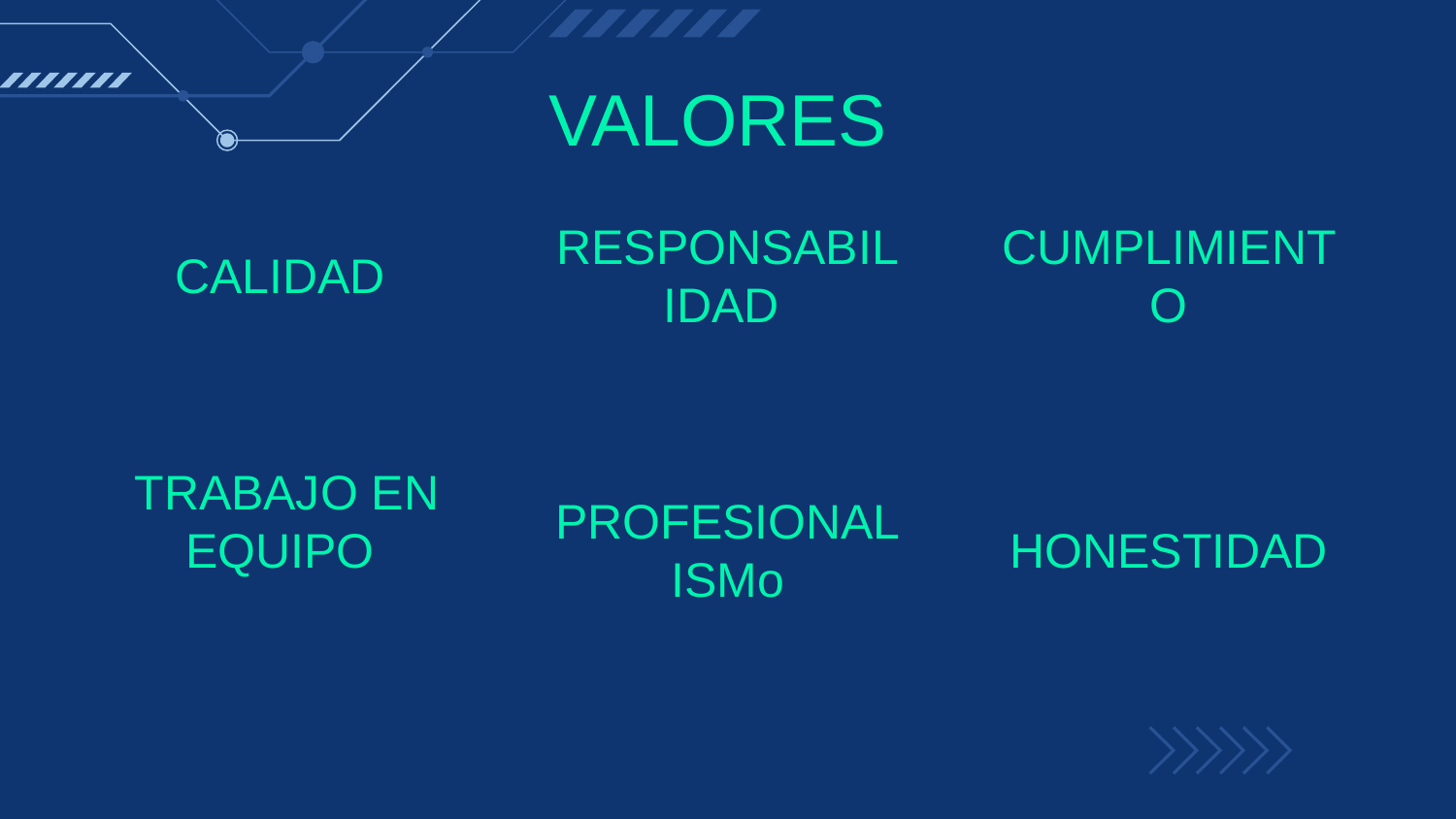

# VALORES

CALIDAD

RESPONSABILIDAD

CUMPLIMIENTO

TRABAJO EN EQUIPO

PROFESIONALISMo
HONESTIDAD